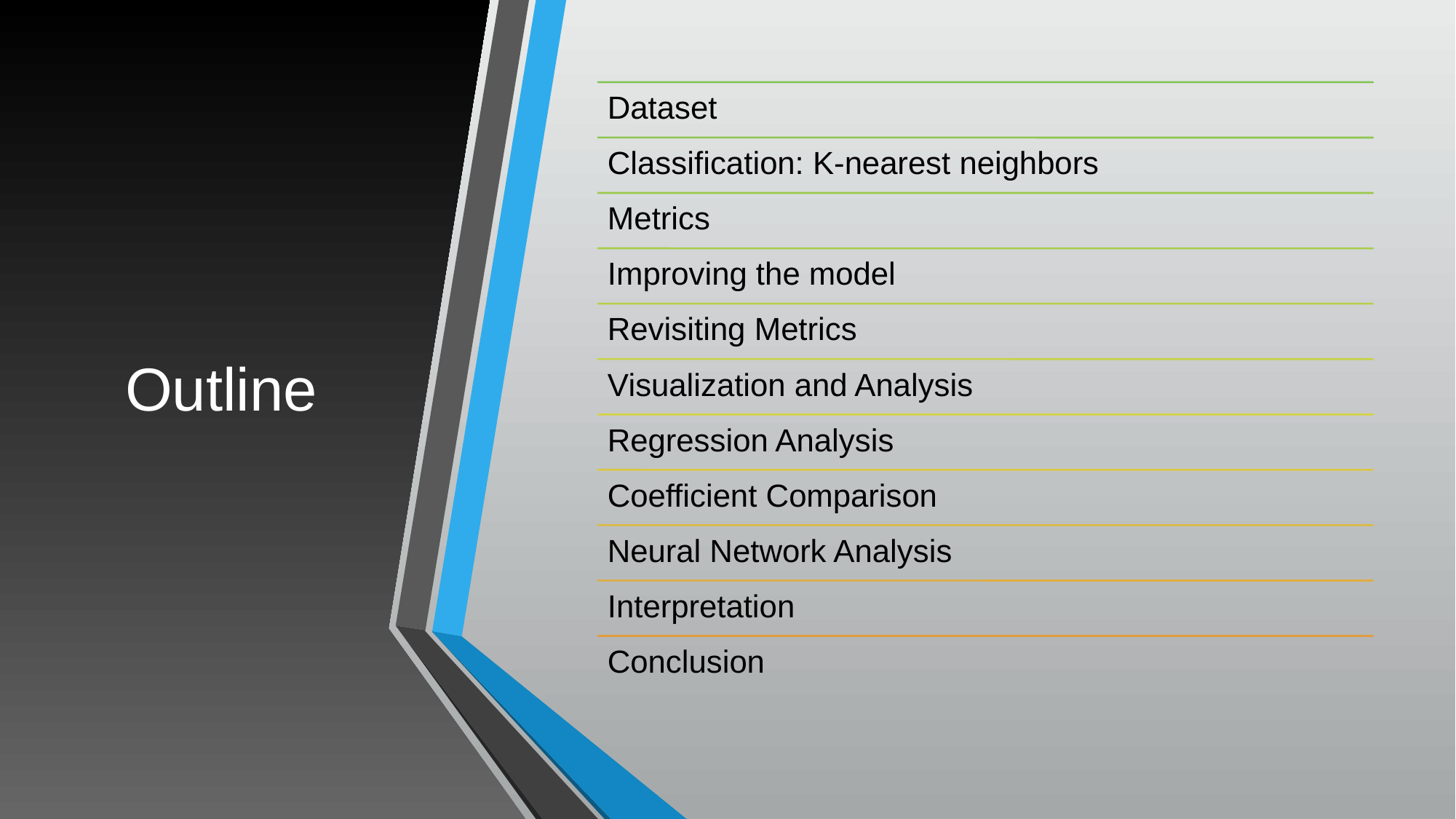

# Outline
Dataset
Classification: K-nearest neighbors
Metrics
Improving the model
Revisiting Metrics
Visualization and Analysis
Regression Analysis
Coefficient Comparison
Neural Network Analysis
Interpretation
Conclusion